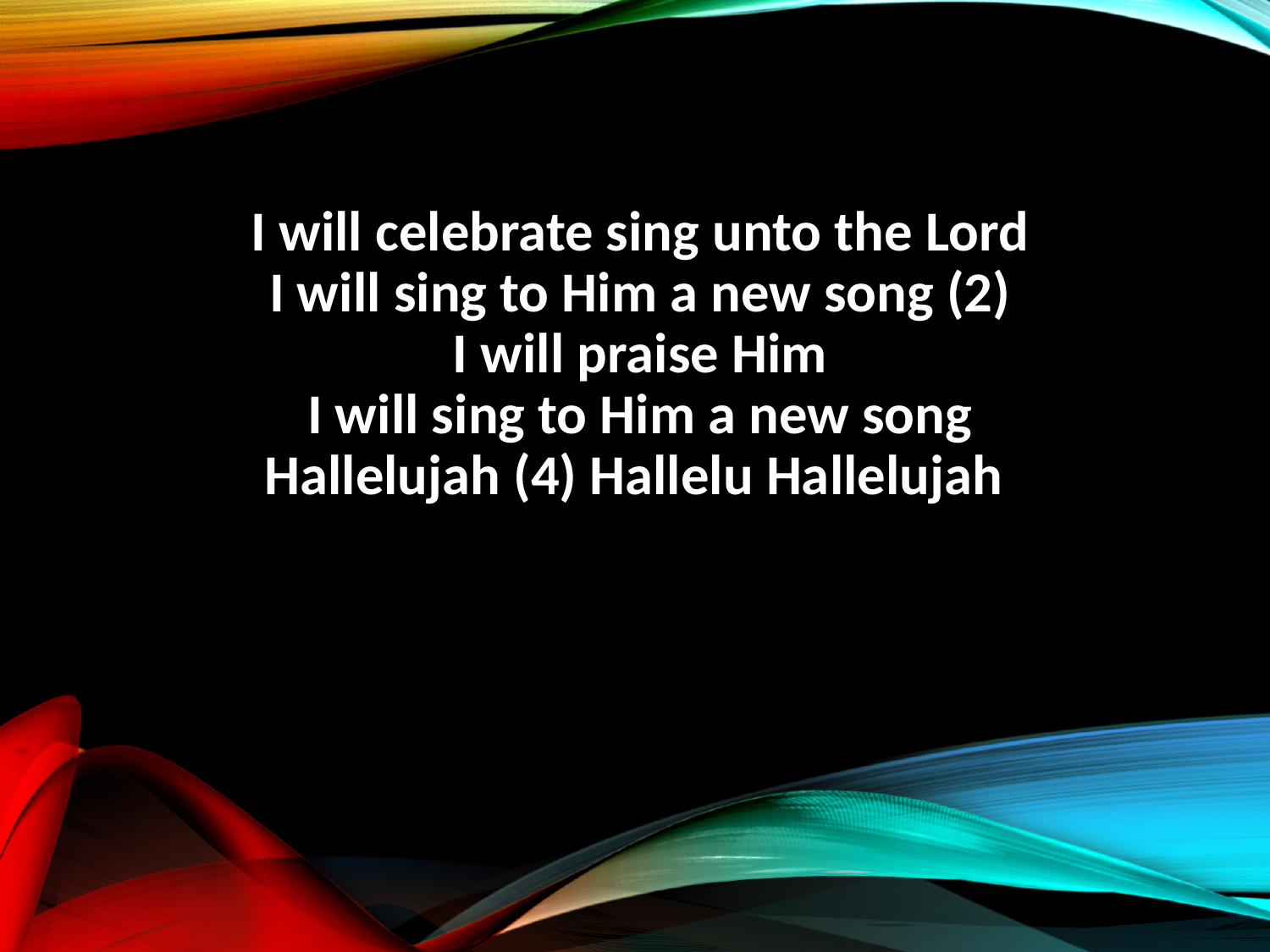

I will celebrate sing unto the Lord
I will sing to Him a new song (2)
I will praise Him
I will sing to Him a new song
Hallelujah (4) Hallelu Hallelujah